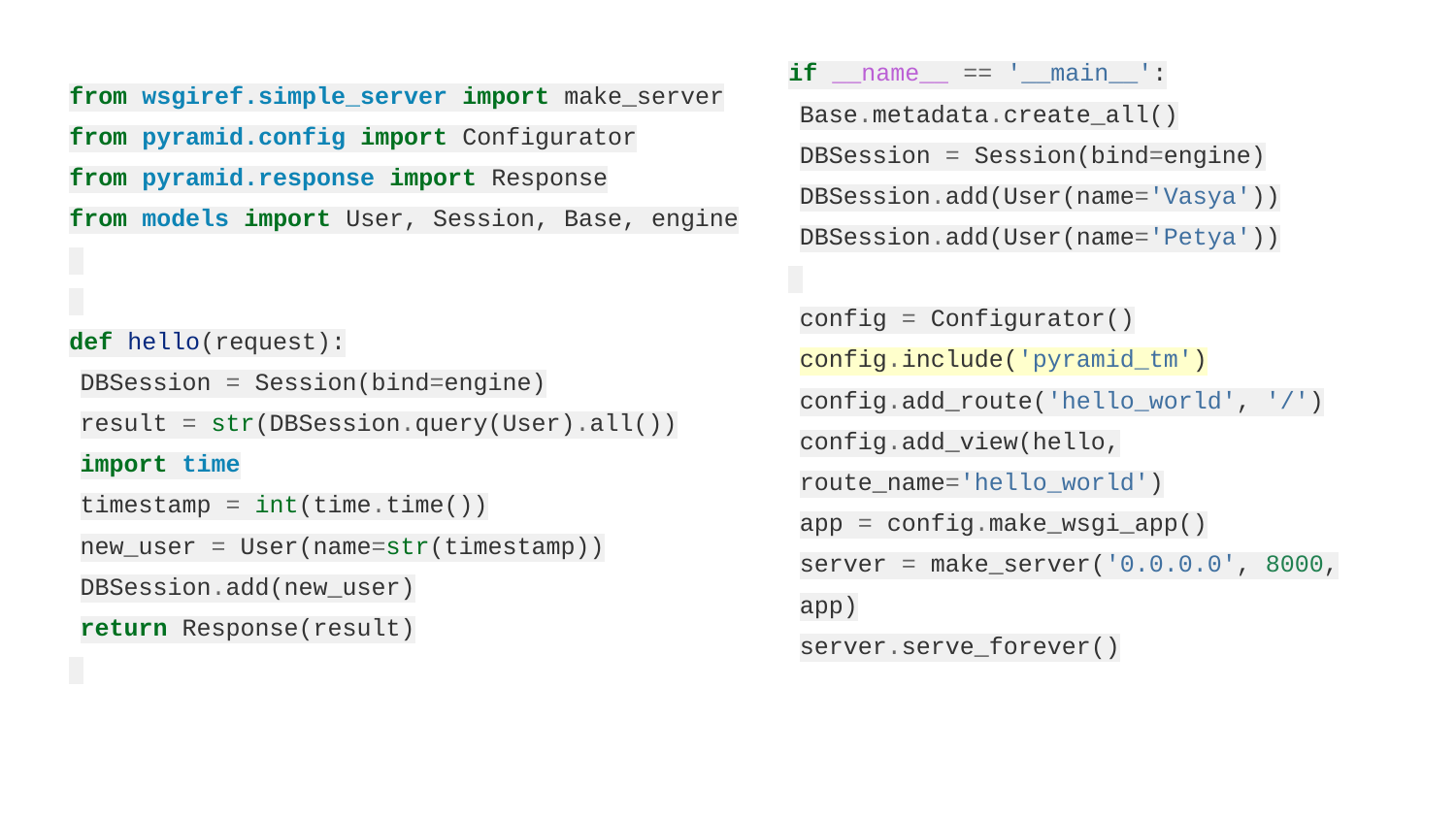

from wsgiref.simple_server import make_server
from pyramid.config import Configurator
from pyramid.response import Response
from models import User, Session, Base, engine

def hello(request):
	DBSession = Session(bind=engine)
	result = str(DBSession.query(User).all())
	import time
	timestamp = int(time.time())
	new_user = User(name=str(timestamp))
	DBSession.add(new_user)
	return Response(result)

if __name__ == '__main__':
	Base.metadata.create_all()
	DBSession = Session(bind=engine)
	DBSession.add(User(name='Vasya'))
	DBSession.add(User(name='Petya'))

	config = Configurator()
	config.include('pyramid_tm')
	config.add_route('hello_world', '/')
	config.add_view(hello, route_name='hello_world')
	app = config.make_wsgi_app()
	server = make_server('0.0.0.0', 8000, app)
	server.serve_forever()